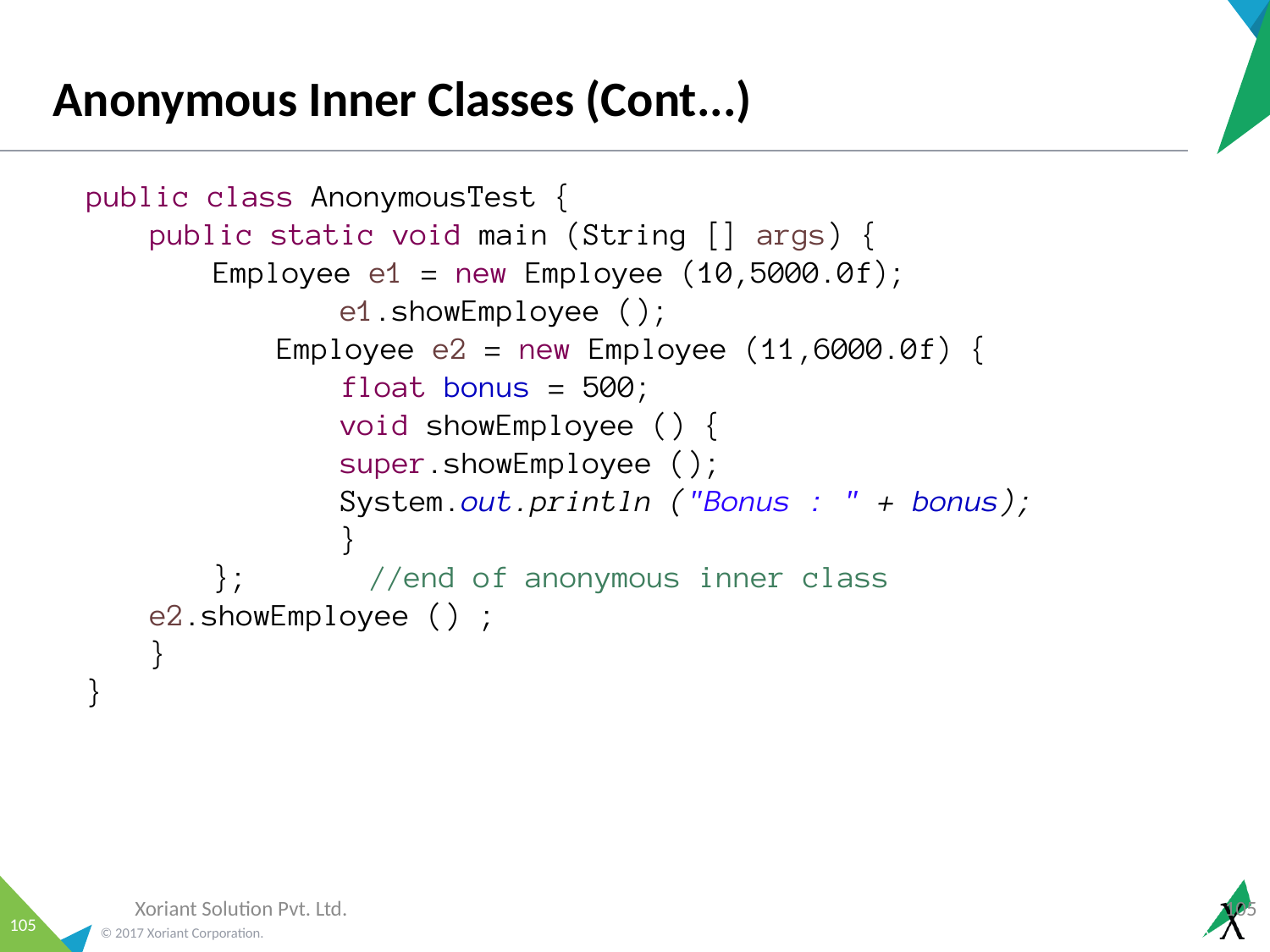

# Anonymous Inner Classes (Cont...)
public class AnonymousTest {
public static void main (String [] args) {
Employee e1 = new Employee (10,5000.0f);
	e1.showEmployee ();
Employee e2 = new Employee (11,6000.0f) {
float bonus = 500;
void showEmployee () {
super.showEmployee ();
System.out.println ("Bonus : " + bonus);
	}
};       //end of anonymous inner class
e2.showEmployee () ;
}
}
Xoriant Solution Pvt. Ltd.
105